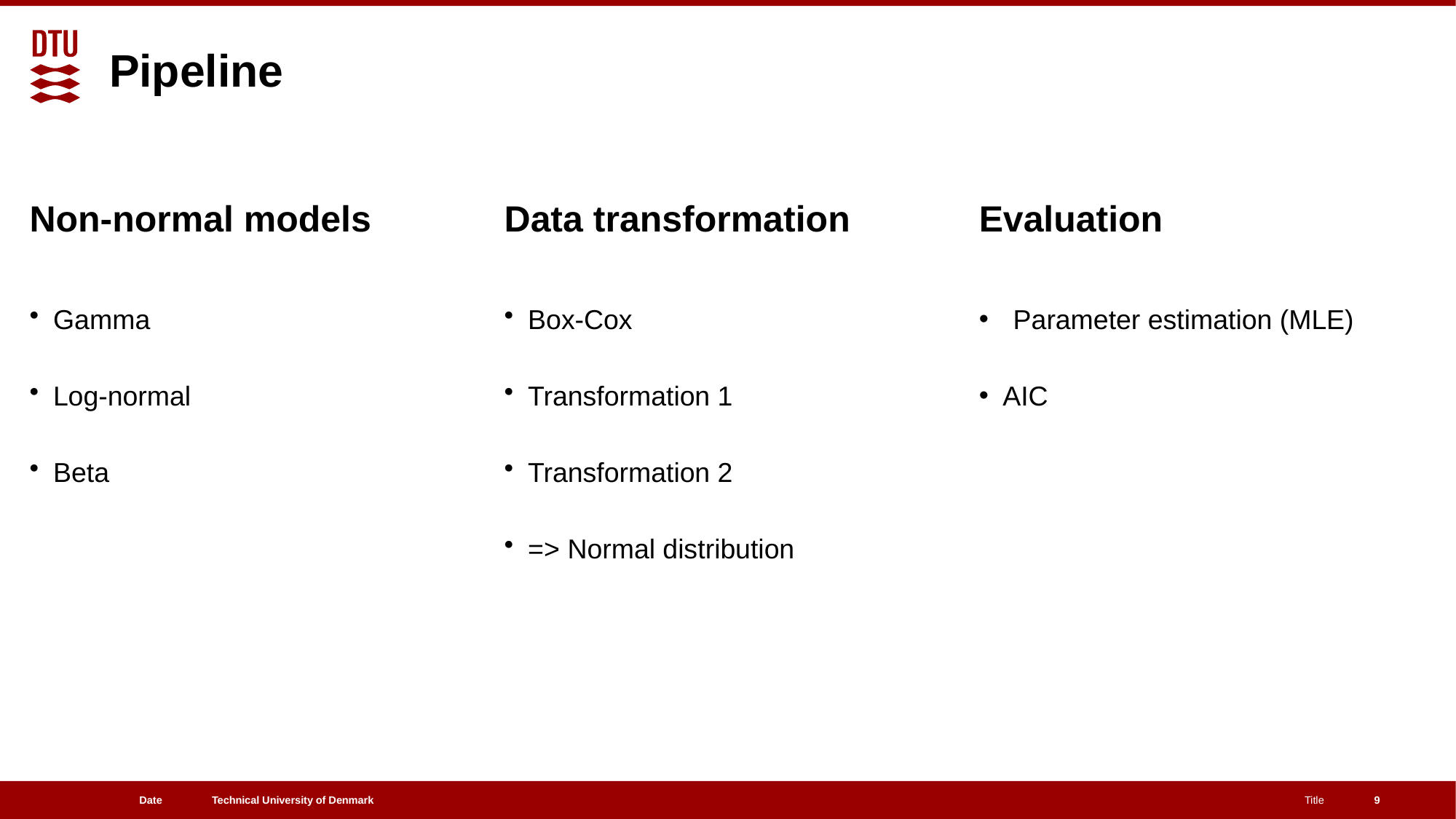

Pipeline

Data transformation
Evaluation
# Non-normal models
Box-Cox

Transformation 1

Transformation 2

=> Normal distribution
Parameter estimation (MLE)

AIC
Gamma

Log-normal

Beta
Date
Title
9